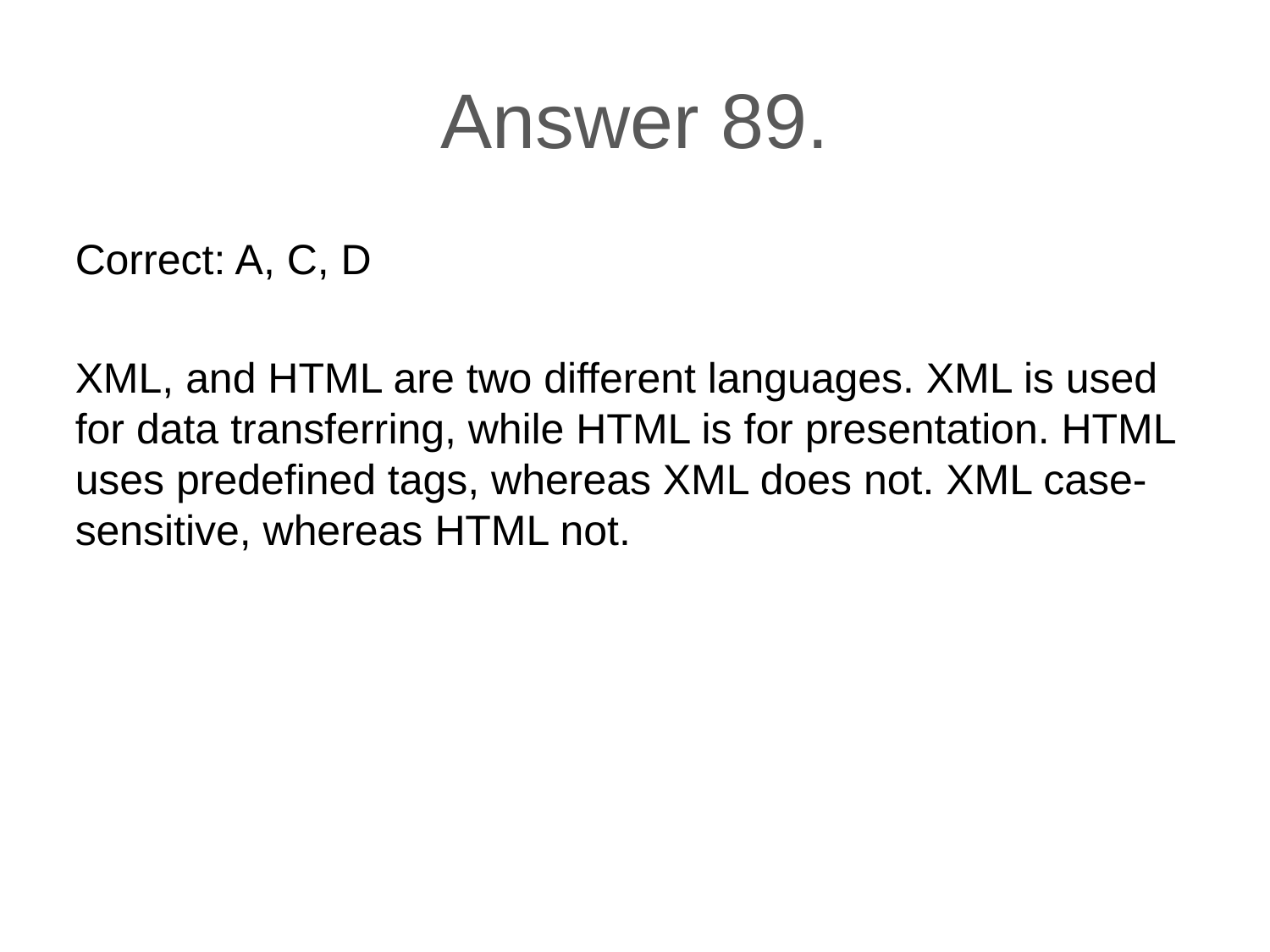

# Answer 89.
Correct: A, C, D

XML, and HTML are two different languages. XML is used for data transferring, while HTML is for presentation. HTML uses predefined tags, whereas XML does not. XML case-sensitive, whereas HTML not.